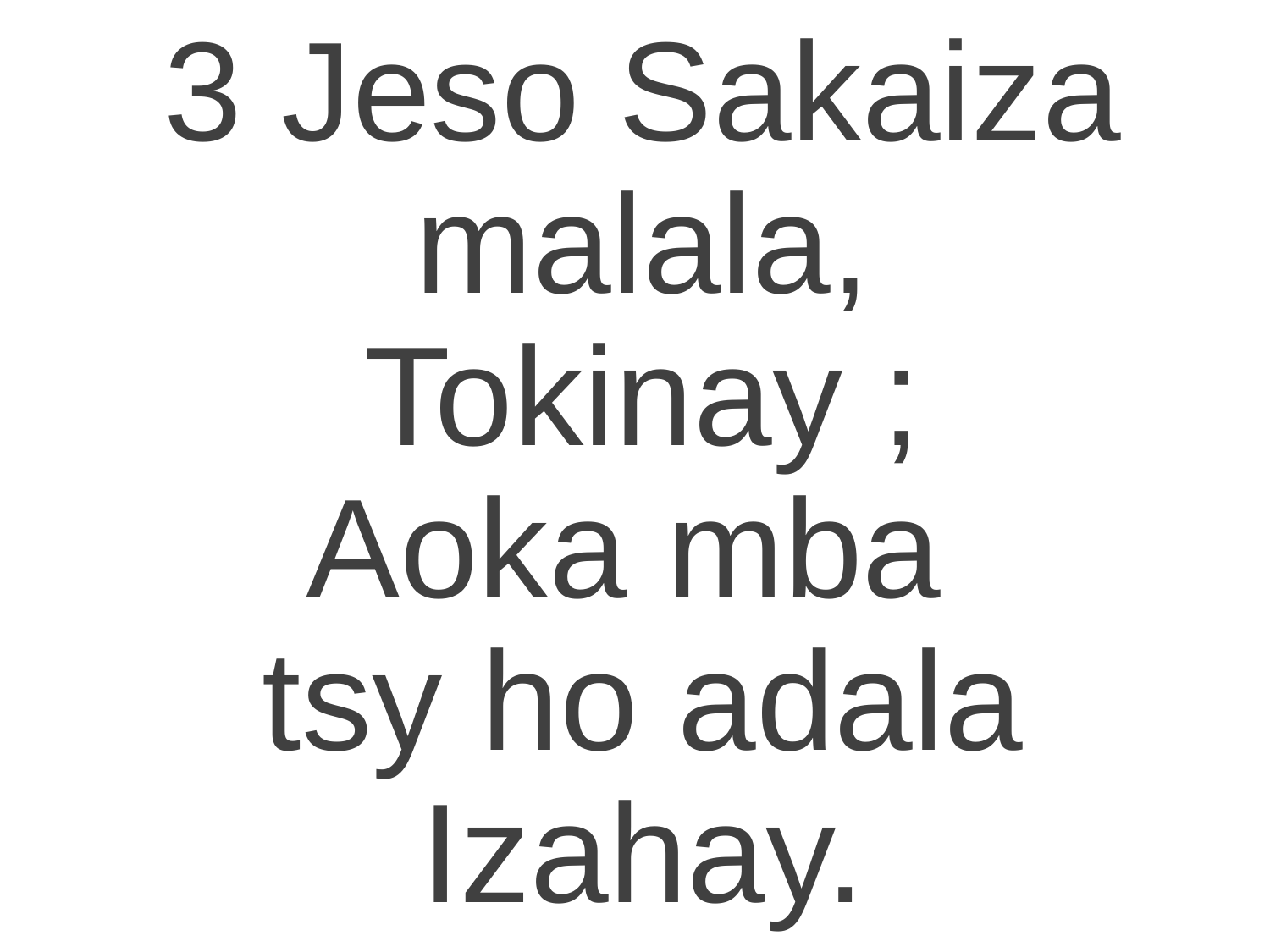

3 Jeso Sakaiza malala,
Tokinay ;
Aoka mba
tsy ho adala
Izahay.